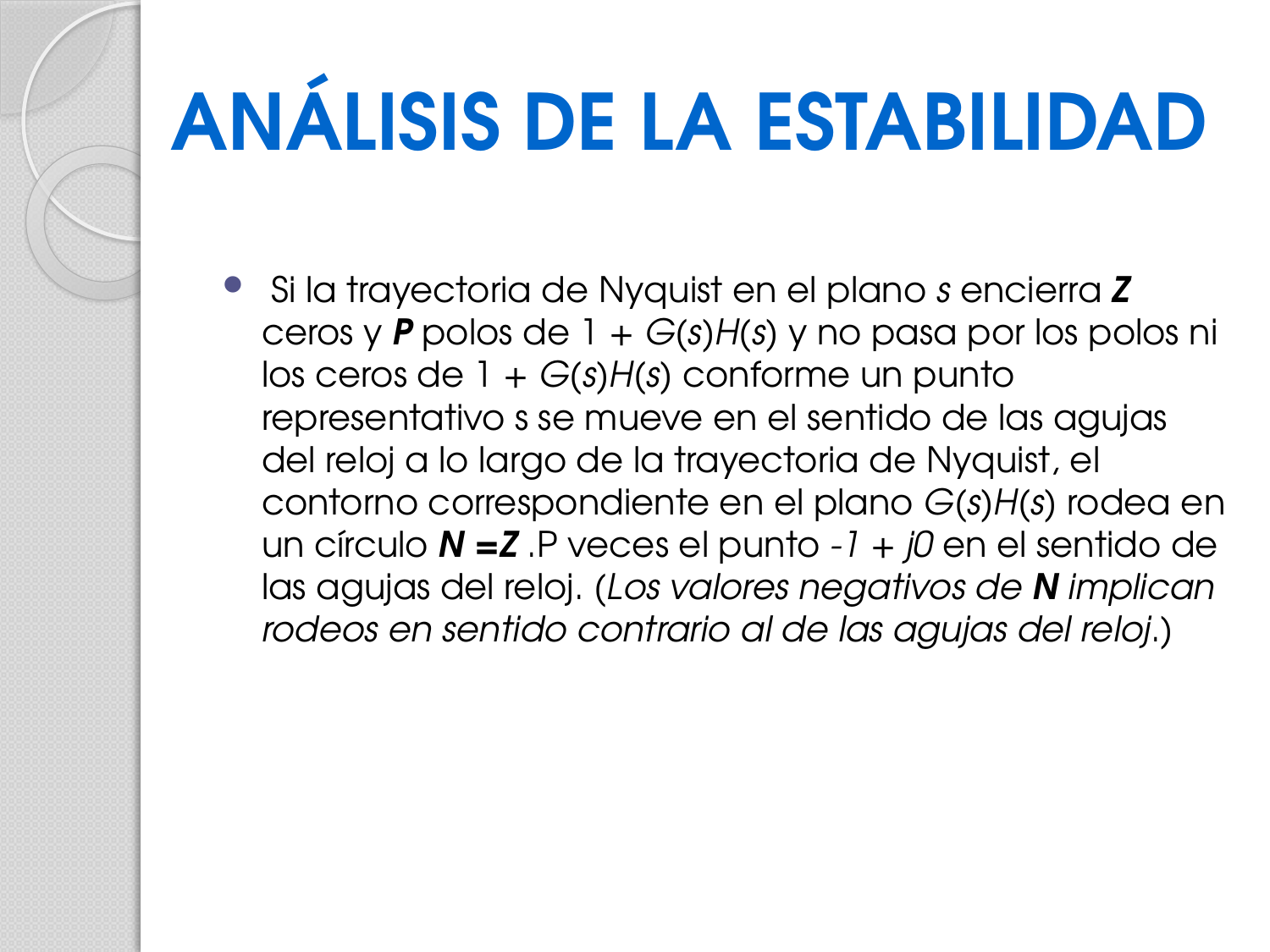

# ANÁLISIS DE LA ESTABILIDAD

 Si la trayectoria de Nyquist en el plano s encierra Z ceros y P polos de 1 + G(s)H(s) y no pasa por los polos ni los ceros de 1 + G(s)H(s) conforme un punto representativo s se mueve en el sentido de las agujas del reloj a lo largo de la trayectoria de Nyquist, el contorno correspondiente en el plano G(s)H(s) rodea en un círculo N =Z .P veces el punto -1 + j0 en el sentido de las agujas del reloj. (Los valores negativos de N implican rodeos en sentido contrario al de las agujas del reloj.)